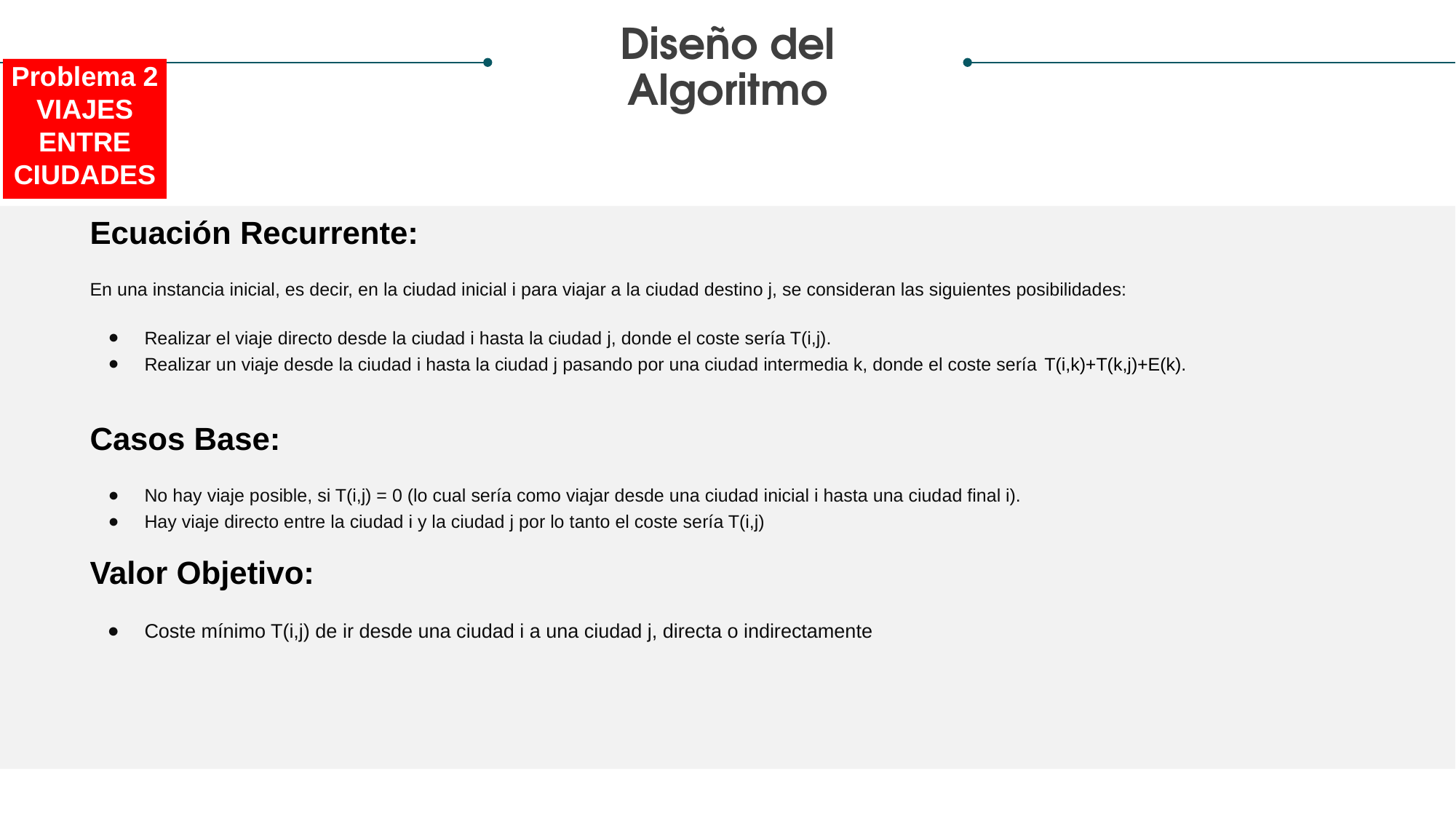

Diseño del
Algoritmo
Problema 2
VIAJES ENTRE CIUDADES

Ecuación Recurrente:
En una instancia inicial, es decir, en la ciudad inicial i para viajar a la ciudad destino j, se consideran las siguientes posibilidades:
Realizar el viaje directo desde la ciudad i hasta la ciudad j, donde el coste sería T(i,j).
Realizar un viaje desde la ciudad i hasta la ciudad j pasando por una ciudad intermedia k, donde el coste sería T(i,k)+T(k,j)+E(k).

Casos Base:
No hay viaje posible, si T(i,j) = 0 (lo cual sería como viajar desde una ciudad inicial i hasta una ciudad final i).
Hay viaje directo entre la ciudad i y la ciudad j por lo tanto el coste sería T(i,j)
Valor Objetivo:
Coste mínimo T(i,j) de ir desde una ciudad i a una ciudad j, directa o indirectamente